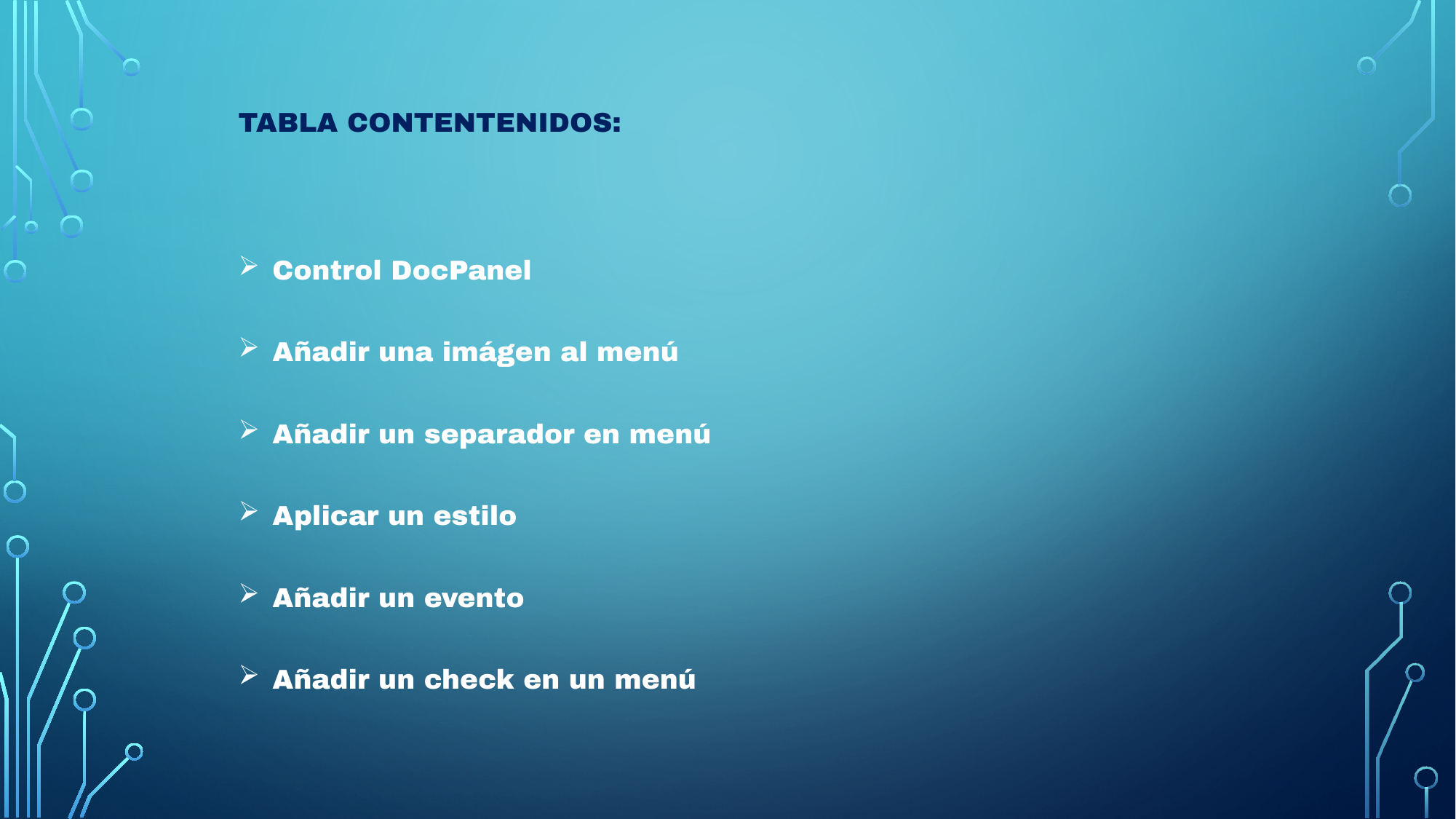

TABLA CONTENTENIDOS:

Control DocPanel
Añadir una imágen al menú
Añadir un separador en menú
Aplicar un estilo
Añadir un evento
Añadir un check en un menú